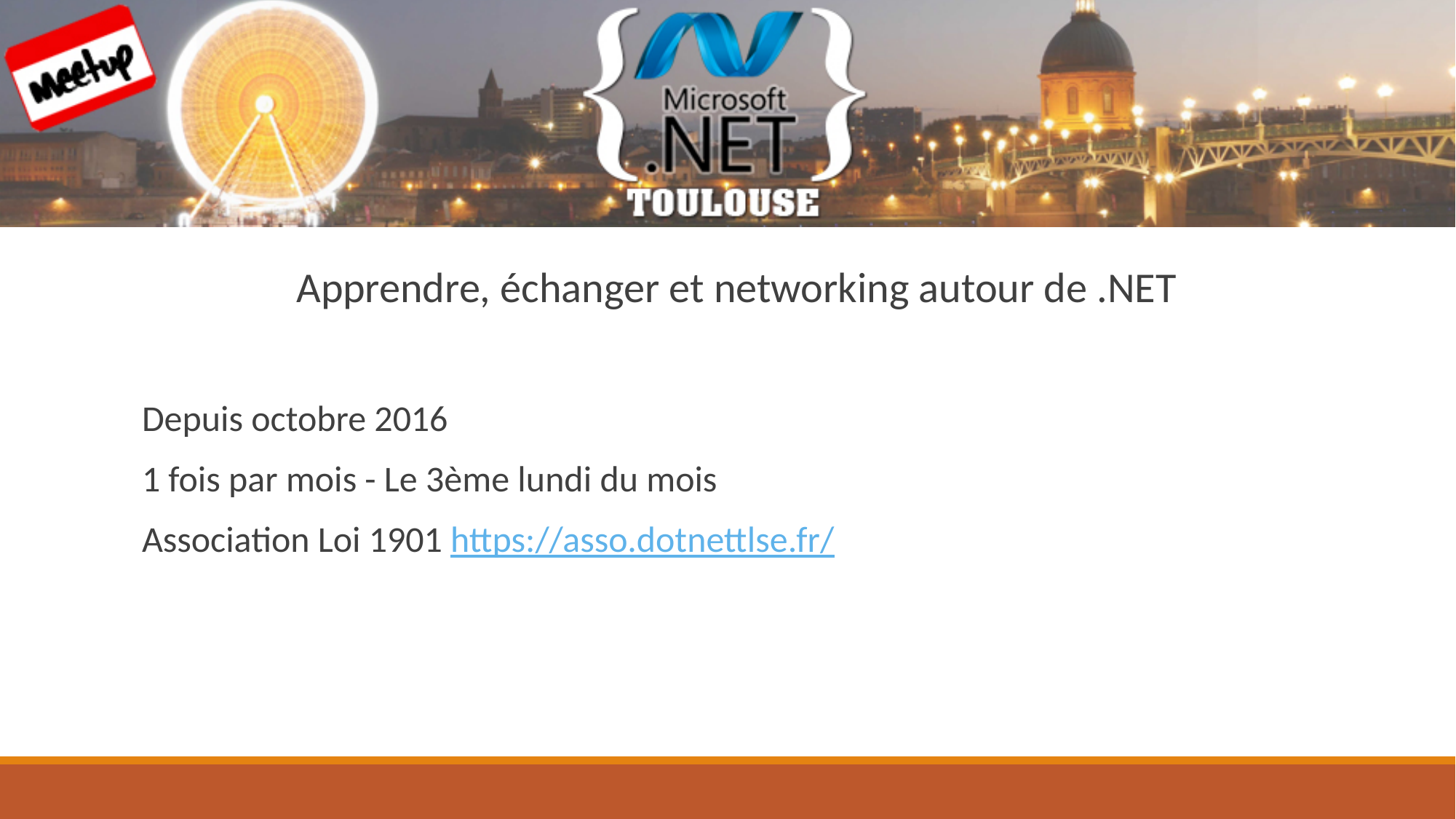

#
Apprendre, échanger et networking autour de .NET

Depuis octobre 2016
1 fois par mois - Le 3ème lundi du mois
Association Loi 1901 https://asso.dotnettlse.fr/